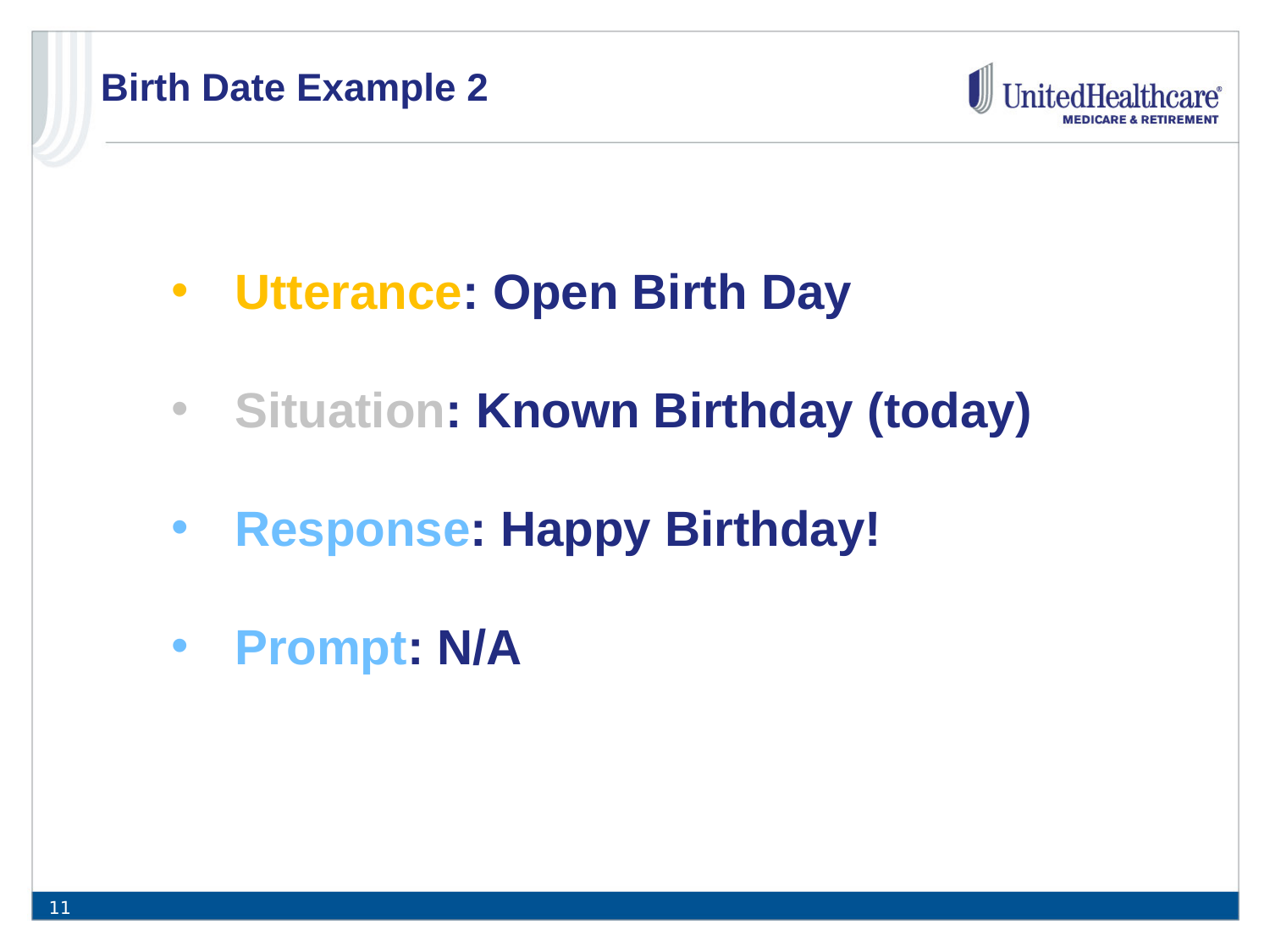

# Birth Date Example 2
Utterance: Open Birth Day

Situation: Known Birthday (today)

Response: Happy Birthday!

Prompt: N/A
11